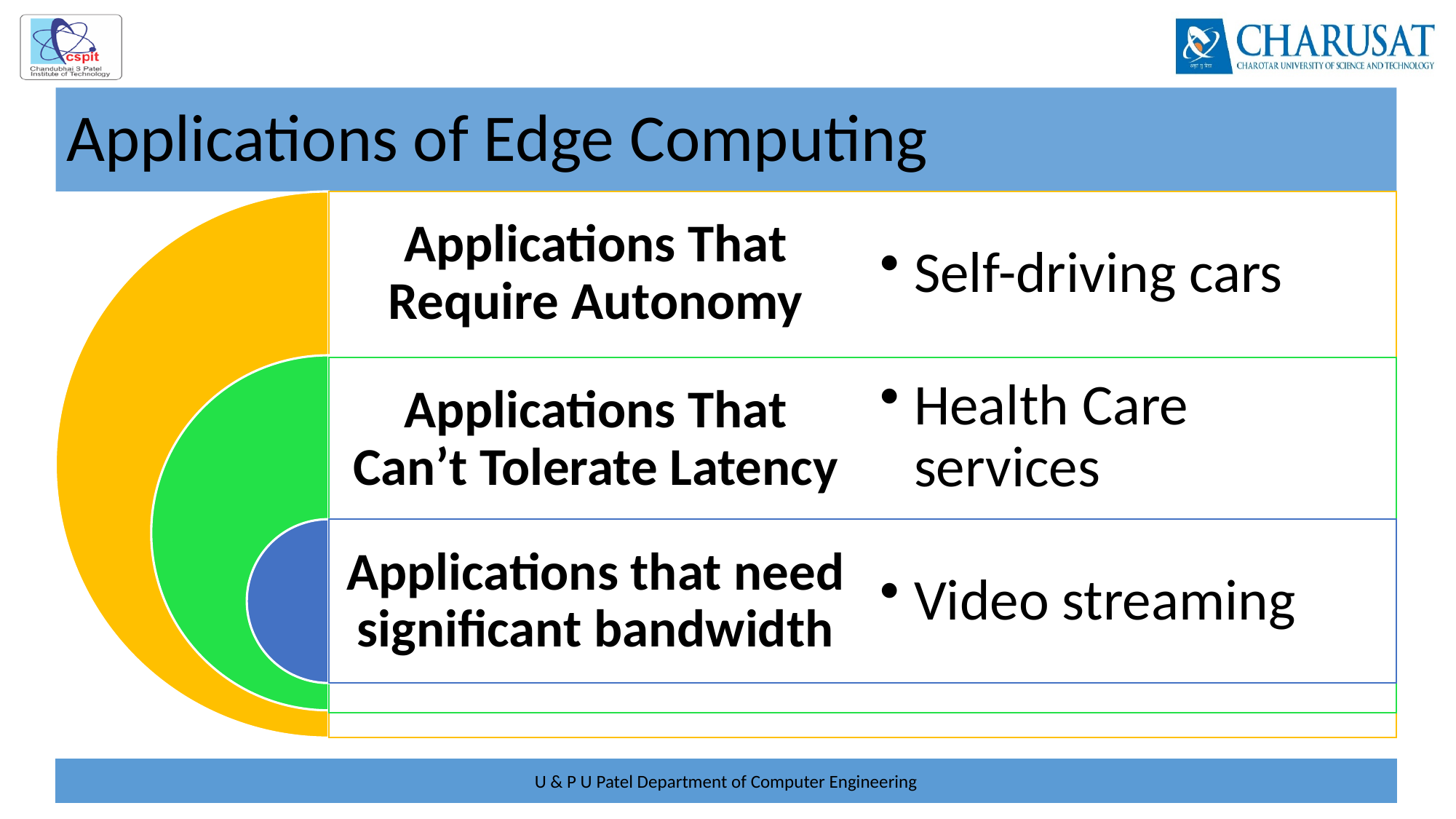

# Applications of Edge Computing
Applications That Require Autonomy
Applications That Can’t Tolerate Latency
Applications that need significant bandwidth
Self-driving cars
Health Care services
Video streaming